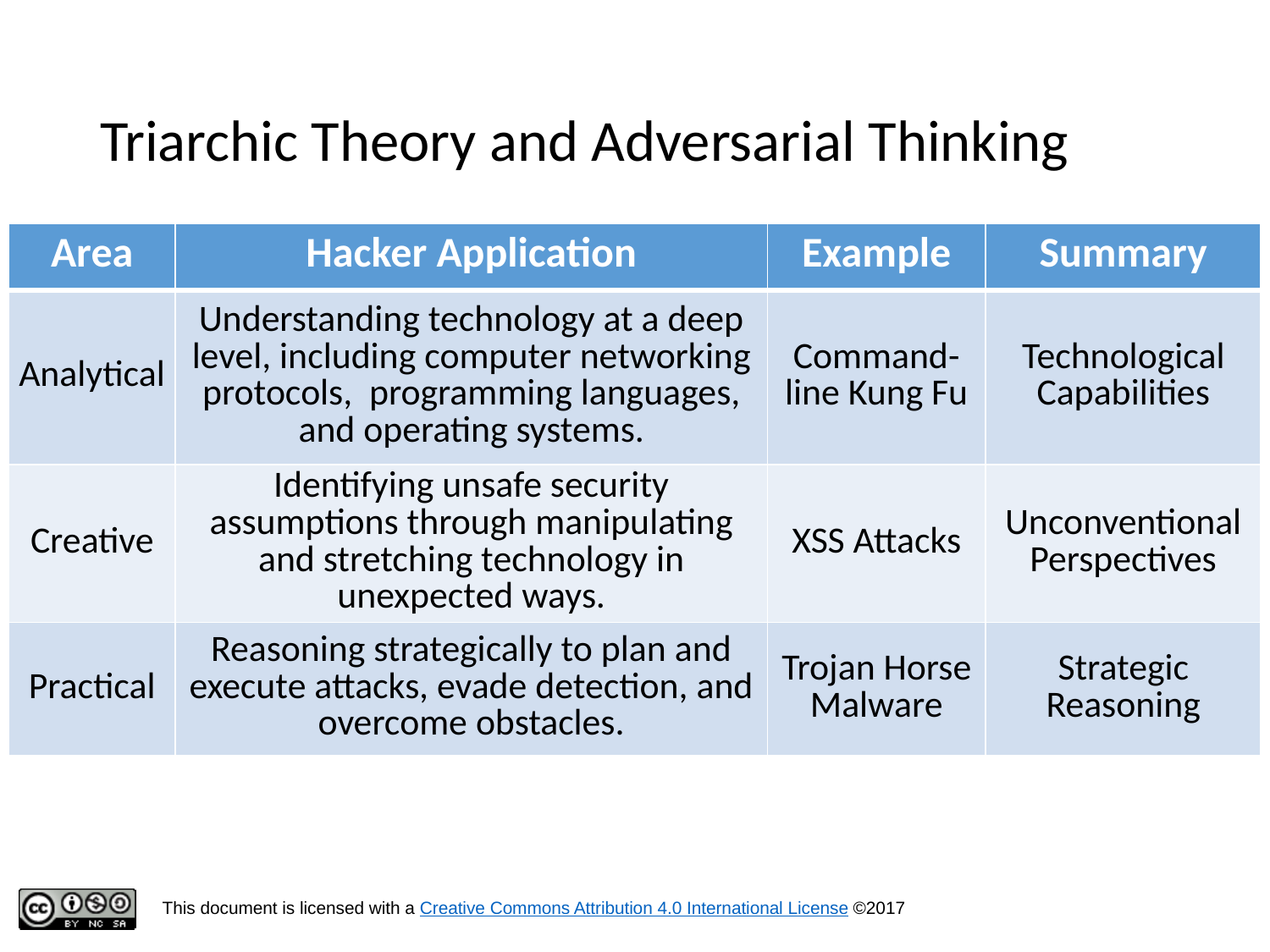

# Triarchic Theory and Adversarial Thinking
| Area | Hacker Application | Example | Summary |
| --- | --- | --- | --- |
| Analytical | Understanding technology at a deep level, including computer networking protocols, programming languages, and operating systems. | Command-line Kung Fu | Technological Capabilities |
| Creative | Identifying unsafe security assumptions through manipulating and stretching technology in unexpected ways. | XSS Attacks | Unconventional Perspectives |
| Practical | Reasoning strategically to plan and execute attacks, evade detection, and overcome obstacles. | Trojan Horse Malware | Strategic Reasoning |